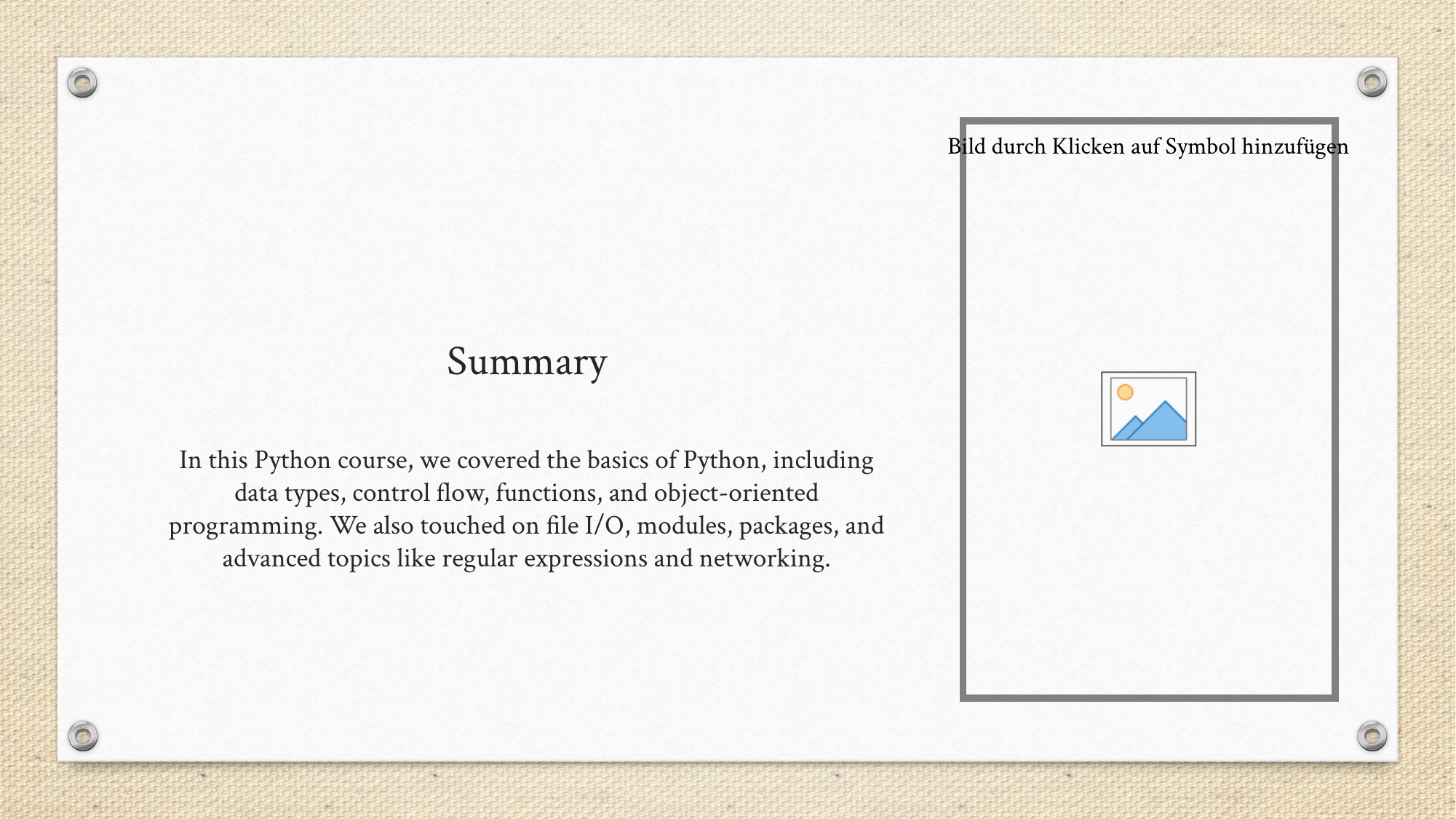

# Summary

In this Python course, we covered the basics of Python, including data types, control flow, functions, and object-oriented programming. We also touched on file I/O, modules, packages, and advanced topics like regular expressions and networking.